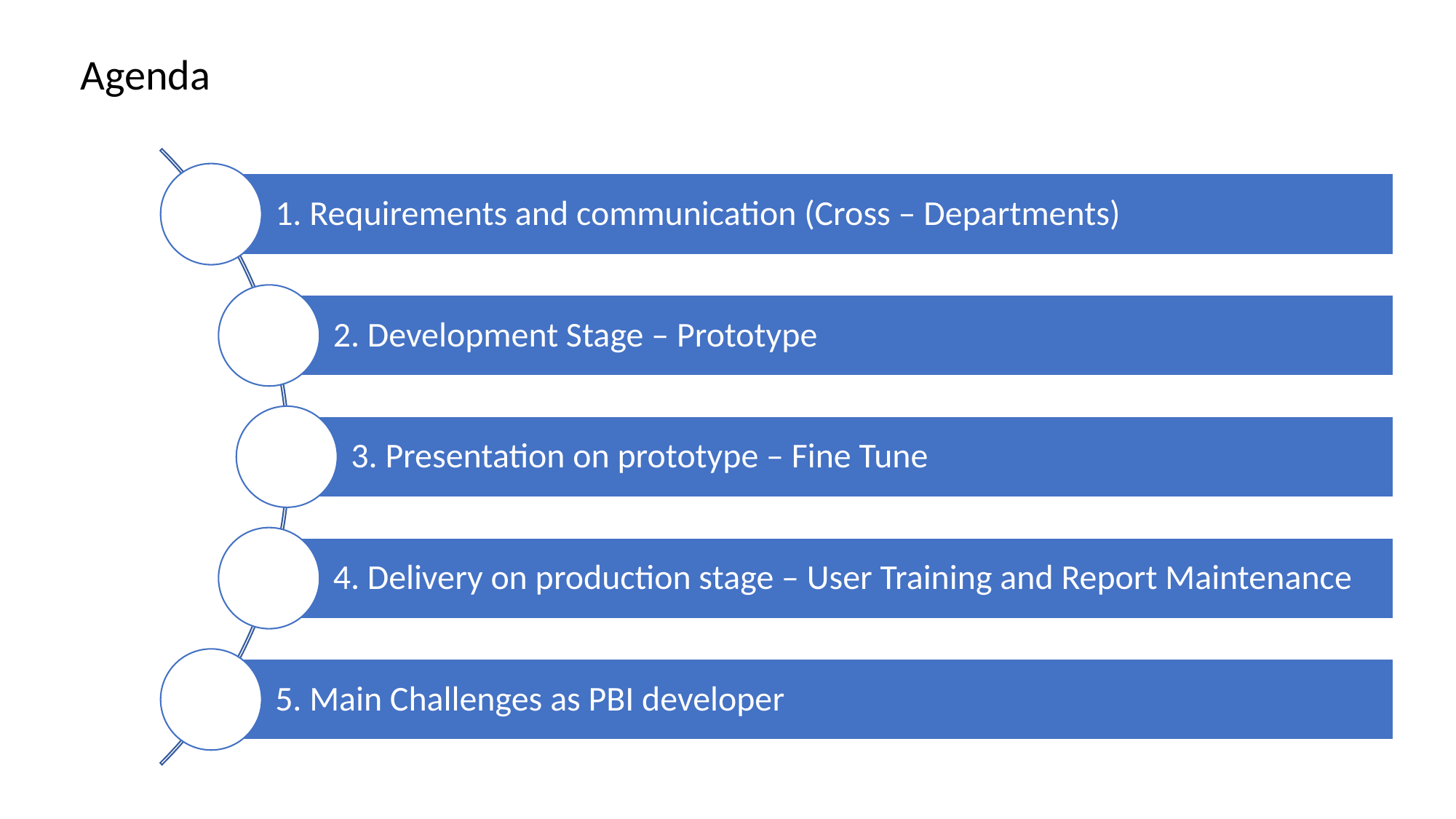

# Agenda
1. Requirements and communication (Cross – Departments)
2. Development Stage – Prototype
3. Presentation on prototype – Fine Tune
4. Delivery on production stage – User Training and Report Maintenance
5. Main Challenges as PBI developer